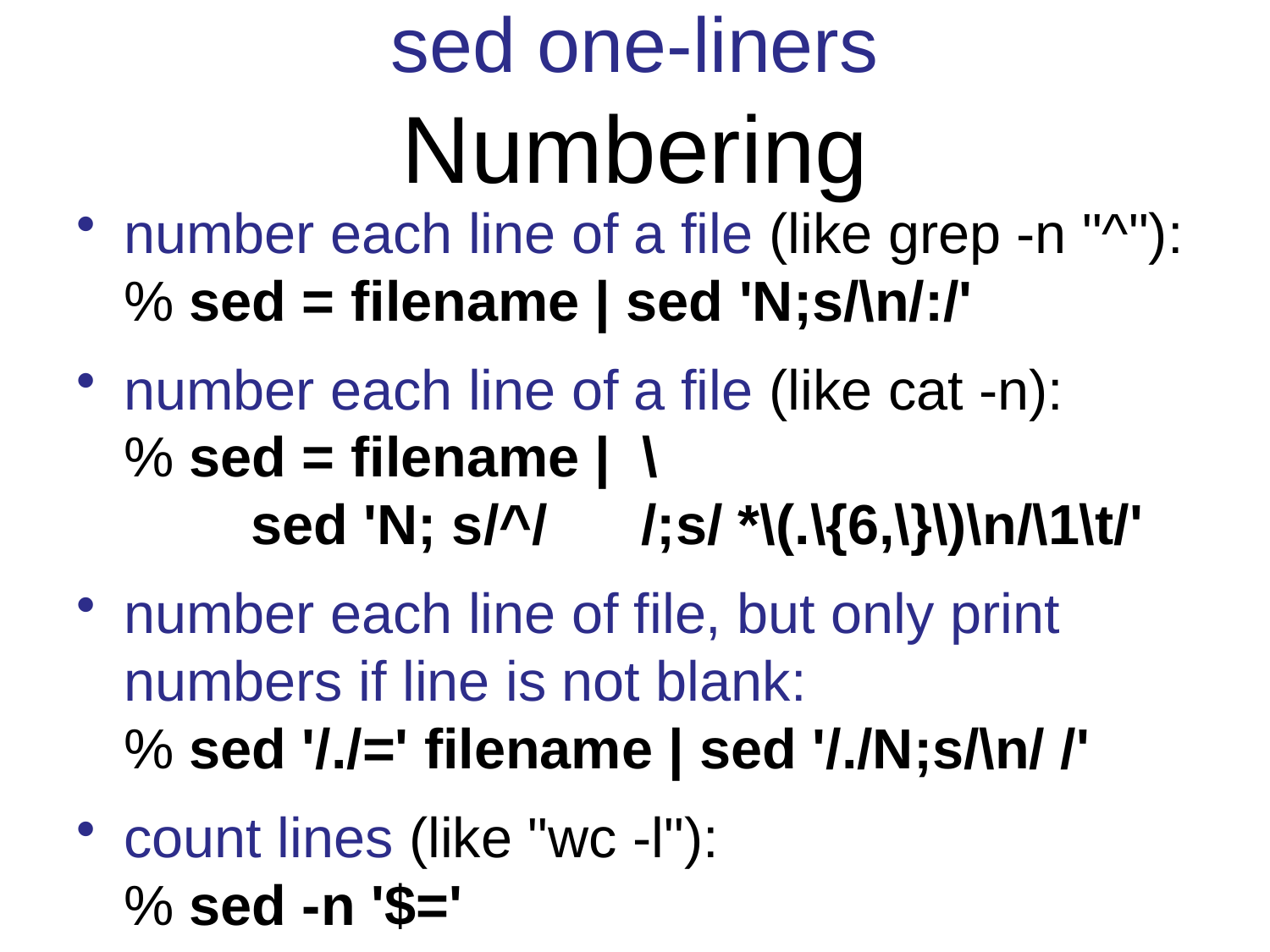

sed one-liners
Numbering
number each line of a file (like grep -n "^"):
	% sed = filename | sed 'N;s/\n/:/'
number each line of a file (like cat -n):
	% sed = filename |  \
	sed 'N; s/^/      /;s/ *\(.\{6,\}\)\n/\1\t/'
number each line of file, but only print numbers if line is not blank:
	% sed '/./=' filename | sed '/./N;s/\n/ /'
count lines (like "wc -l"):
	% sed -n '$='